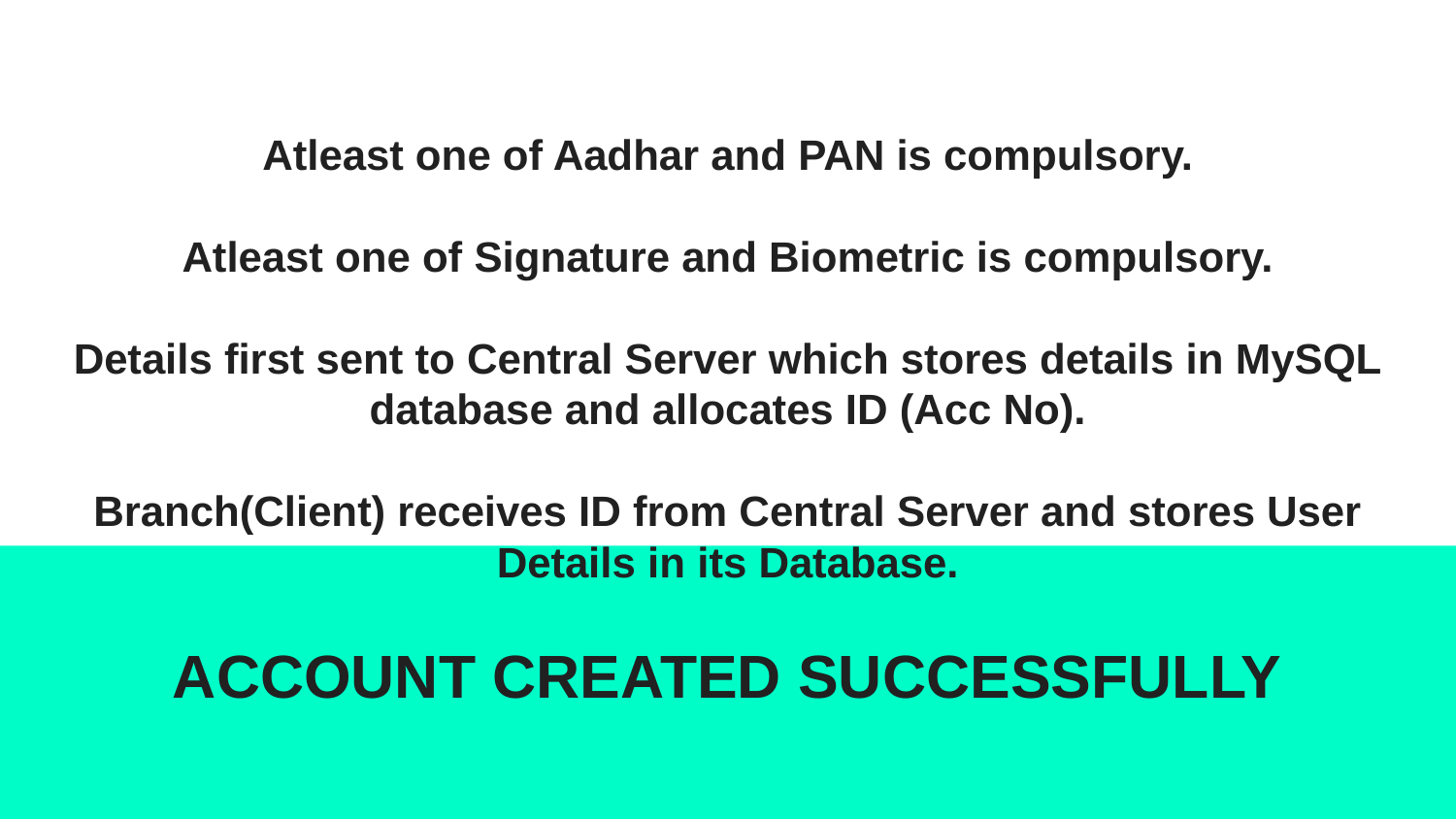

Atleast one of Aadhar and PAN is compulsory.

Atleast one of Signature and Biometric is compulsory.

Details first sent to Central Server which stores details in MySQL database and allocates ID (Acc No).

Branch(Client) receives ID from Central Server and stores User Details in its Database.

ACCOUNT CREATED SUCCESSFULLY